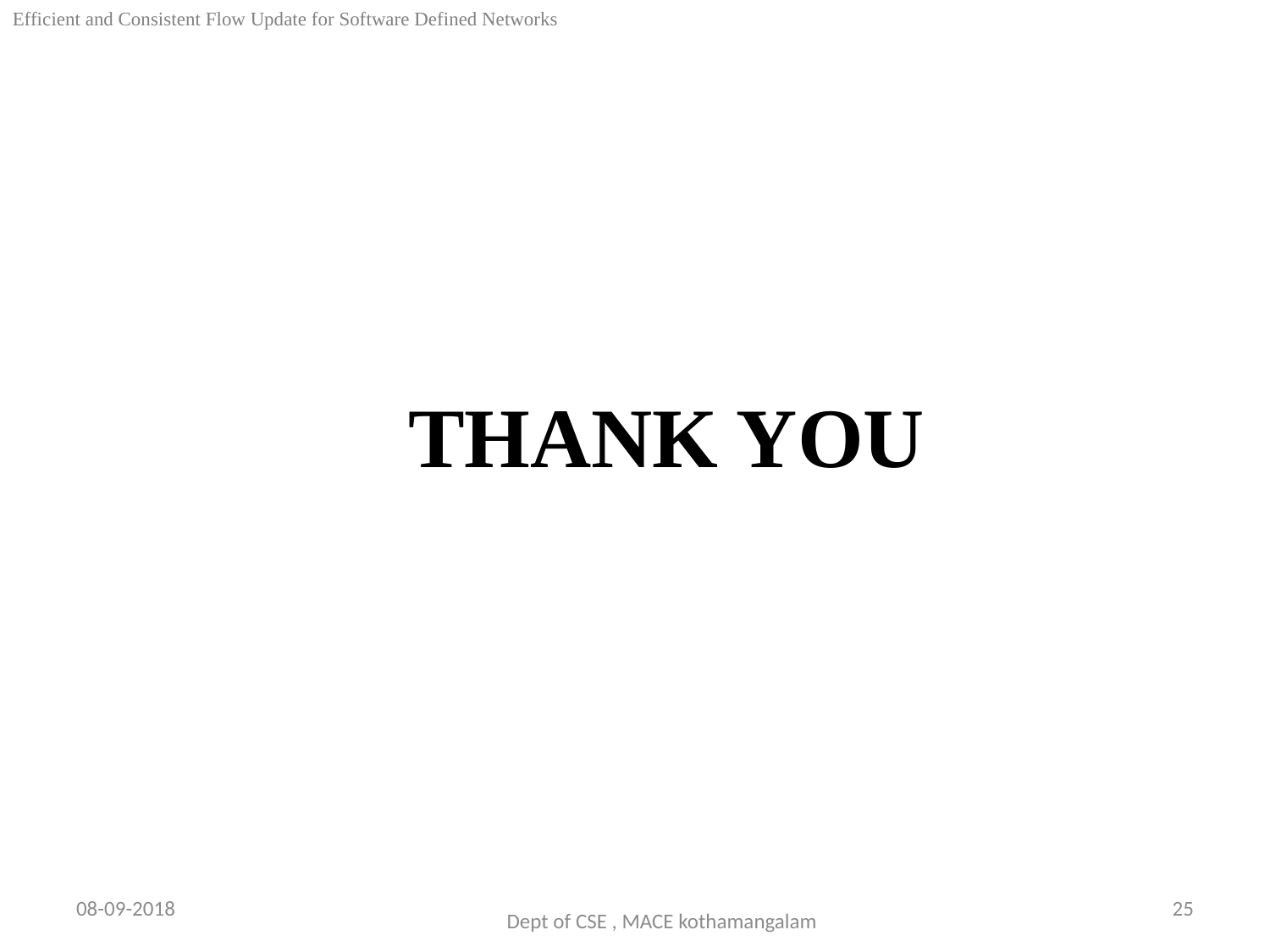

Efficient and Consistent Flow Update for Software Defined Networks

THANK YOU
08-09-2018
25
Dept of CSE , MACE kothamangalam